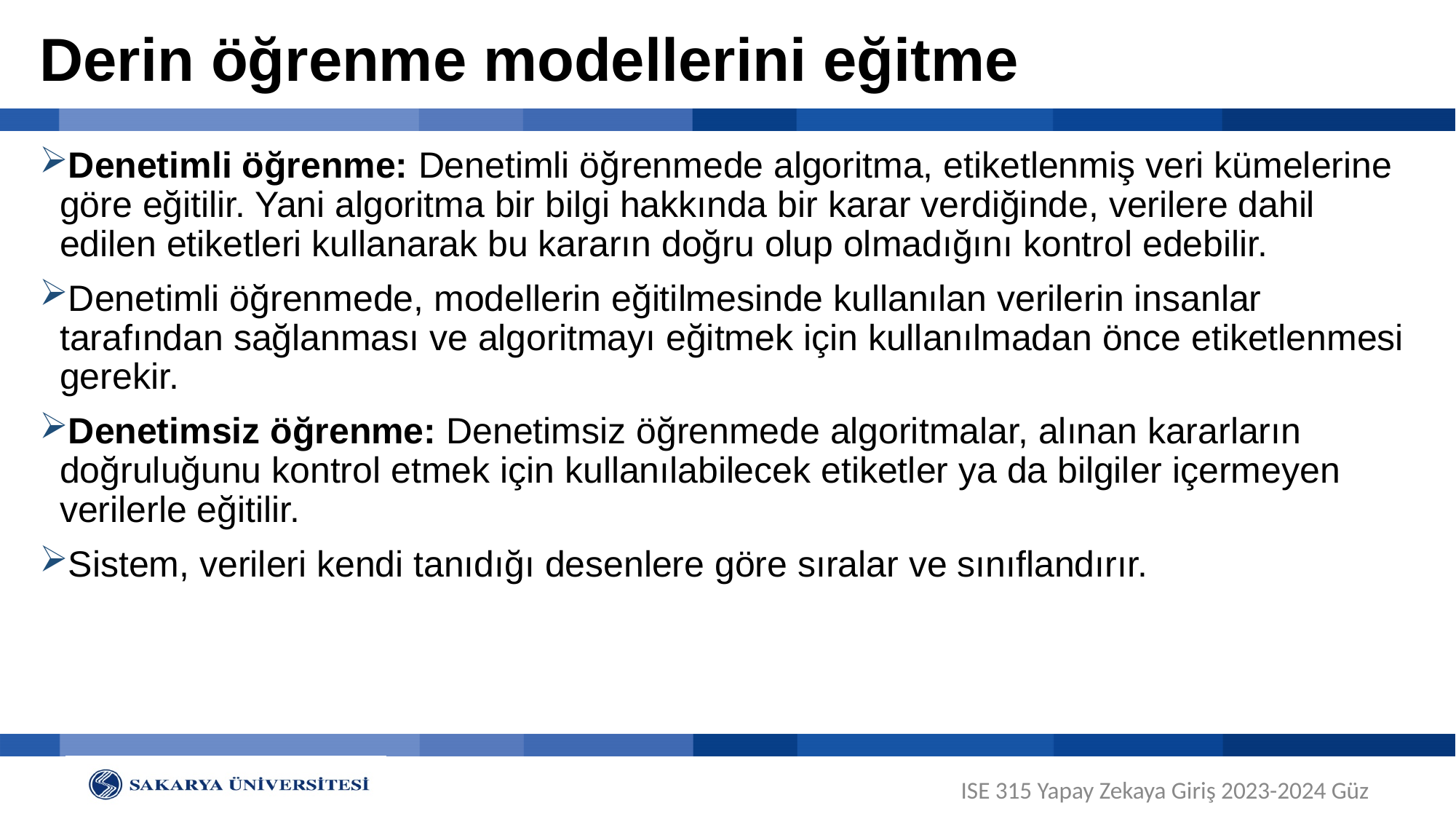

# Derin öğrenme modellerini eğitme
Denetimli öğrenme: Denetimli öğrenmede algoritma, etiketlenmiş veri kümelerine göre eğitilir. Yani algoritma bir bilgi hakkında bir karar verdiğinde, verilere dahil edilen etiketleri kullanarak bu kararın doğru olup olmadığını kontrol edebilir.
Denetimli öğrenmede, modellerin eğitilmesinde kullanılan verilerin insanlar tarafından sağlanması ve algoritmayı eğitmek için kullanılmadan önce etiketlenmesi gerekir.
Denetimsiz öğrenme: Denetimsiz öğrenmede algoritmalar, alınan kararların doğruluğunu kontrol etmek için kullanılabilecek etiketler ya da bilgiler içermeyen verilerle eğitilir.
Sistem, verileri kendi tanıdığı desenlere göre sıralar ve sınıflandırır.